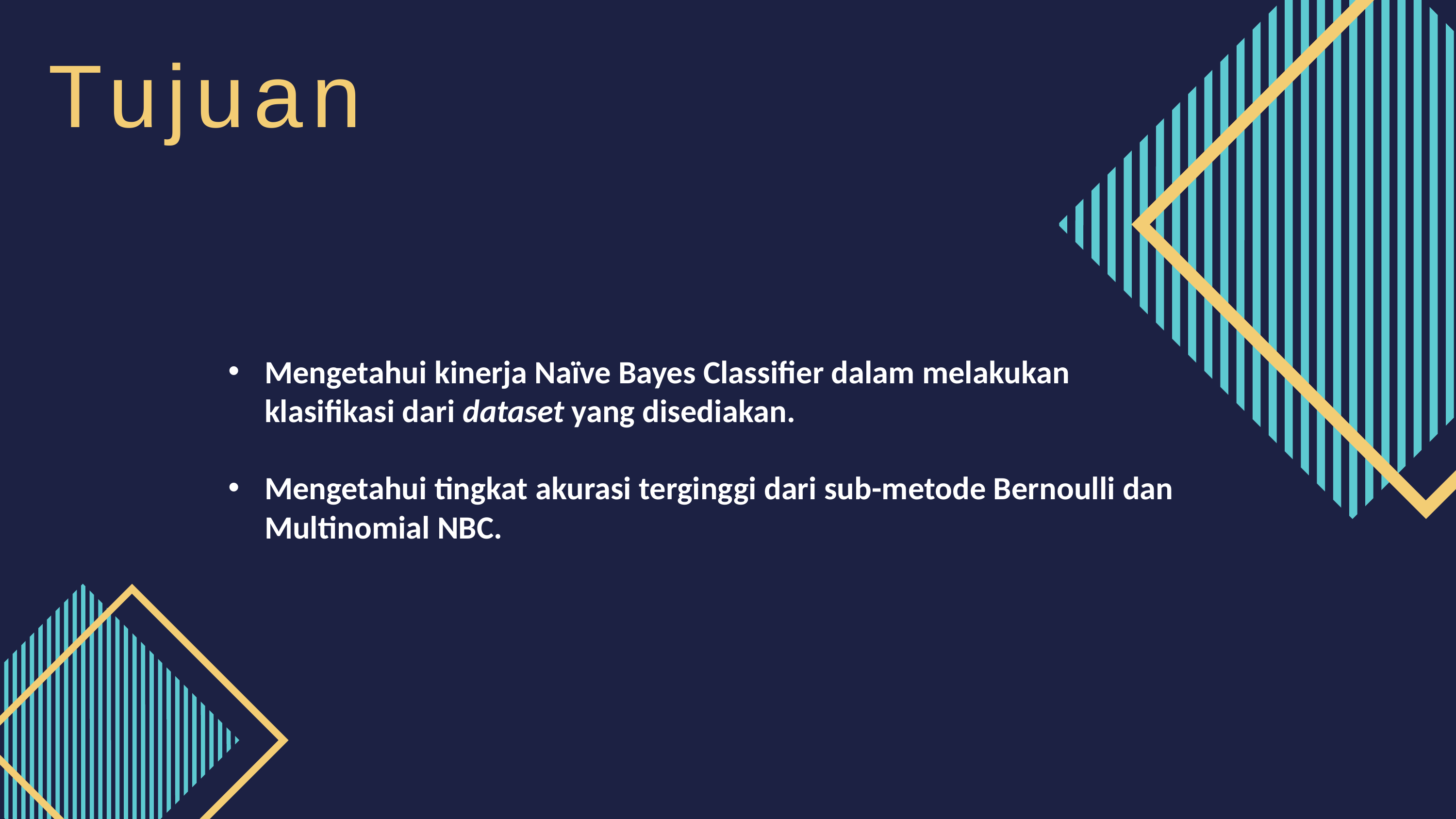

Tujuan
Mengetahui kinerja Naïve Bayes Classifier dalam melakukan klasifikasi dari dataset yang disediakan.

Mengetahui tingkat akurasi terginggi dari sub-metode Bernoulli dan Multinomial NBC.